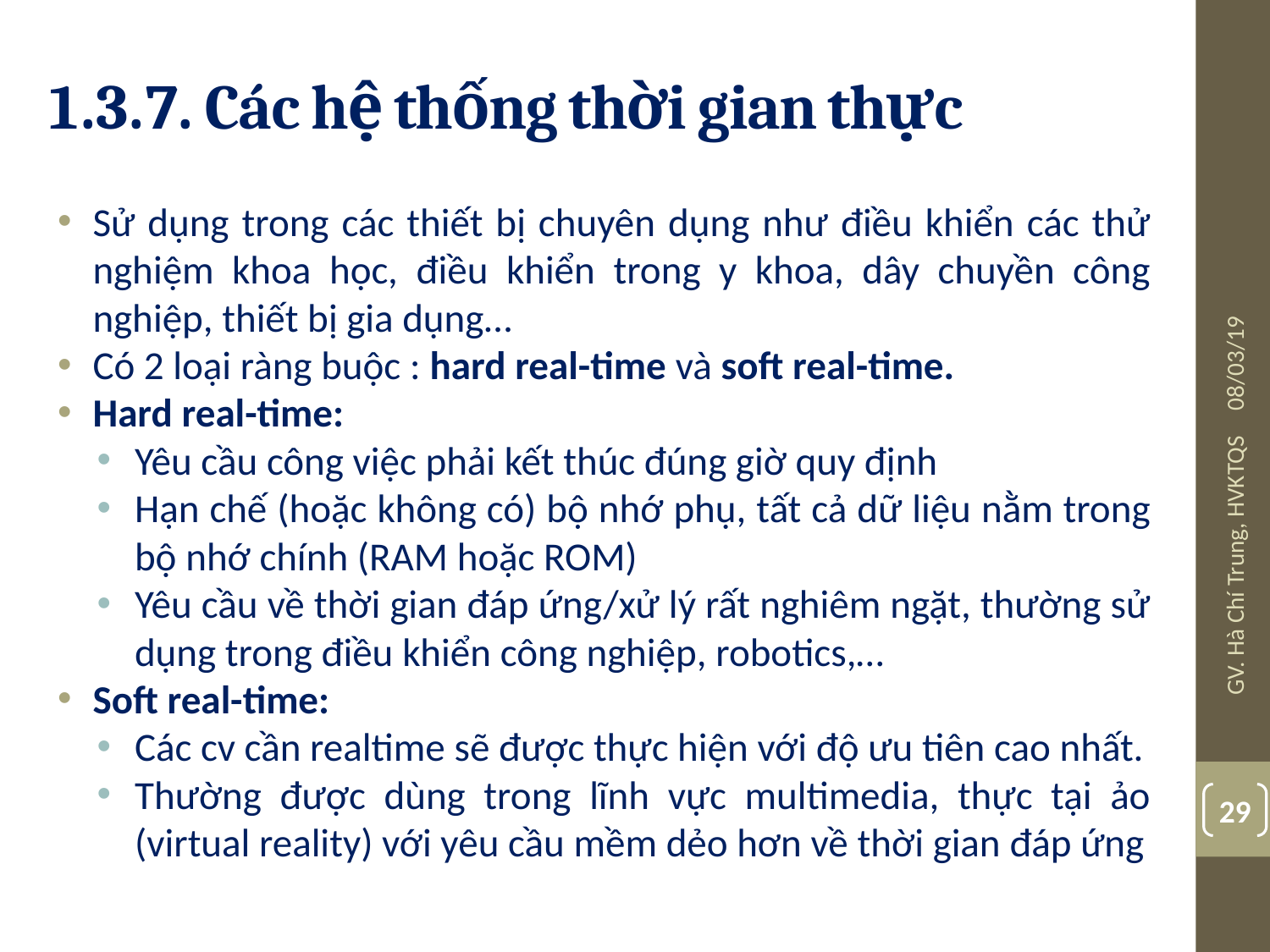

# 1.3.7. Các hệ thống thời gian thực
Sử dụng trong các thiết bị chuyên dụng như điều khiển các thử nghiệm khoa học, điều khiển trong y khoa, dây chuyền công nghiệp, thiết bị gia dụng…
Có 2 loại ràng buộc : hard real-time và soft real-time.
Hard real-time:
Yêu cầu công việc phải kết thúc đúng giờ quy định
Hạn chế (hoặc không có) bộ nhớ phụ, tất cả dữ liệu nằm trong bộ nhớ chính (RAM hoặc ROM)
Yêu cầu về thời gian đáp ứng/xử lý rất nghiêm ngặt, thường sử dụng trong điều khiển công nghiệp, robotics,…
Soft real-time:
Các cv cần realtime sẽ được thực hiện với độ ưu tiên cao nhất.
Thường được dùng trong lĩnh vực multimedia, thực tại ảo (virtual reality) với yêu cầu mềm dẻo hơn về thời gian đáp ứng

08/03/19
GV. Hà Chí Trung, HVKTQS
29